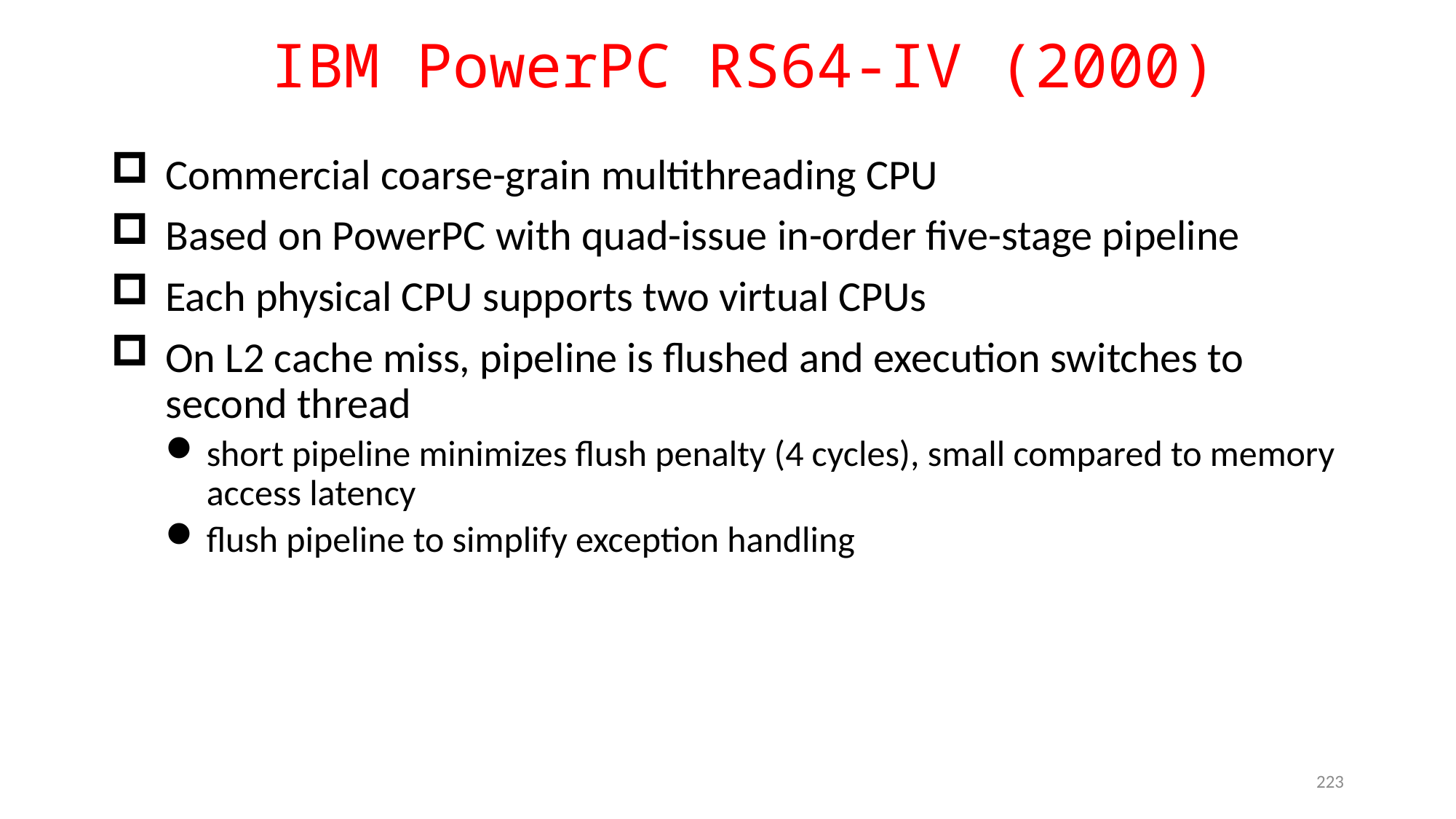

# IBM PowerPC RS64-IV (2000)
Commercial coarse-grain multithreading CPU
Based on PowerPC with quad-issue in-order five-stage pipeline
Each physical CPU supports two virtual CPUs
On L2 cache miss, pipeline is flushed and execution switches to second thread
short pipeline minimizes flush penalty (4 cycles), small compared to memory access latency
flush pipeline to simplify exception handling

223